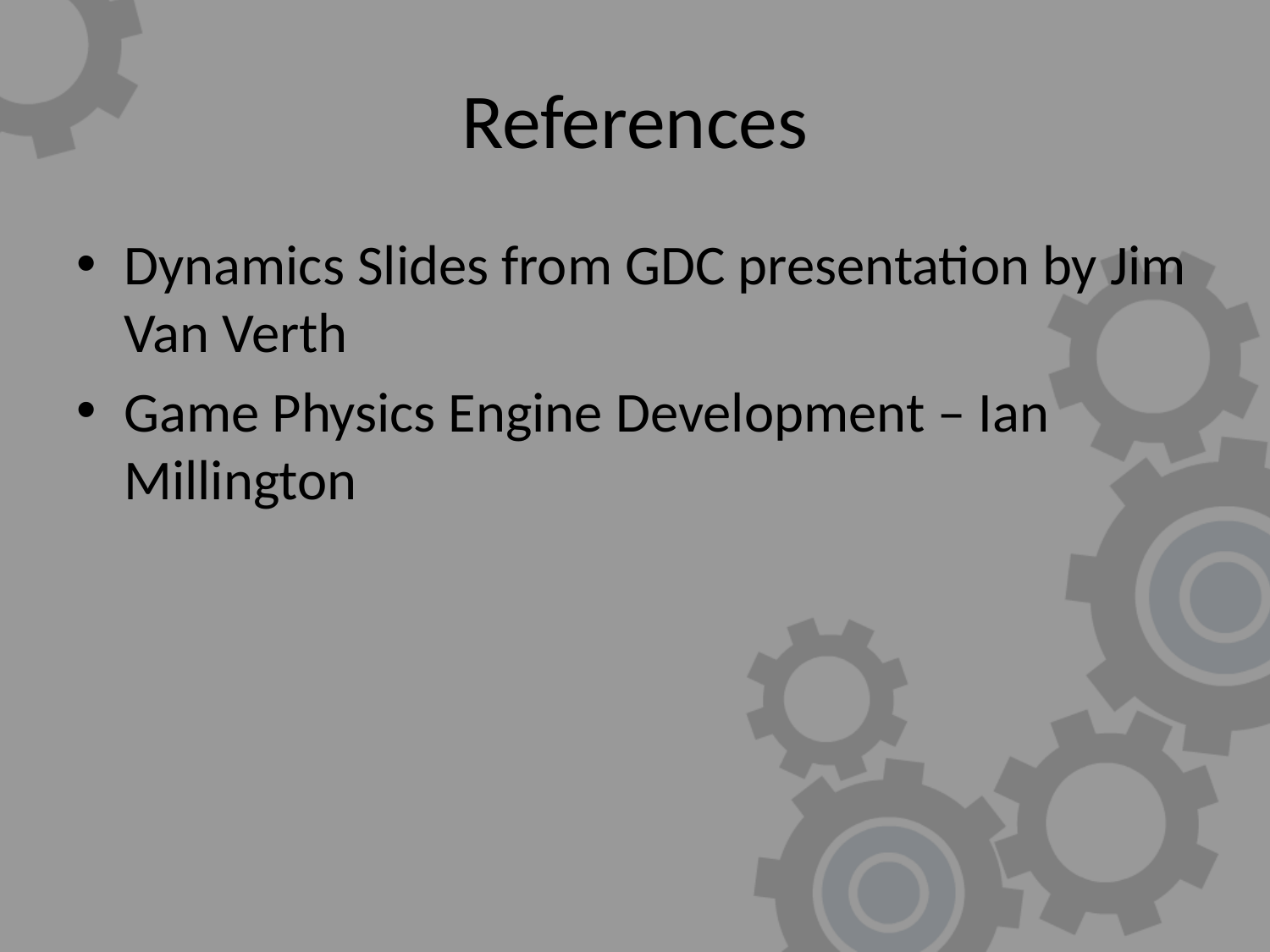

# References
Dynamics Slides from GDC presentation by Jim Van Verth
Game Physics Engine Development – Ian Millington